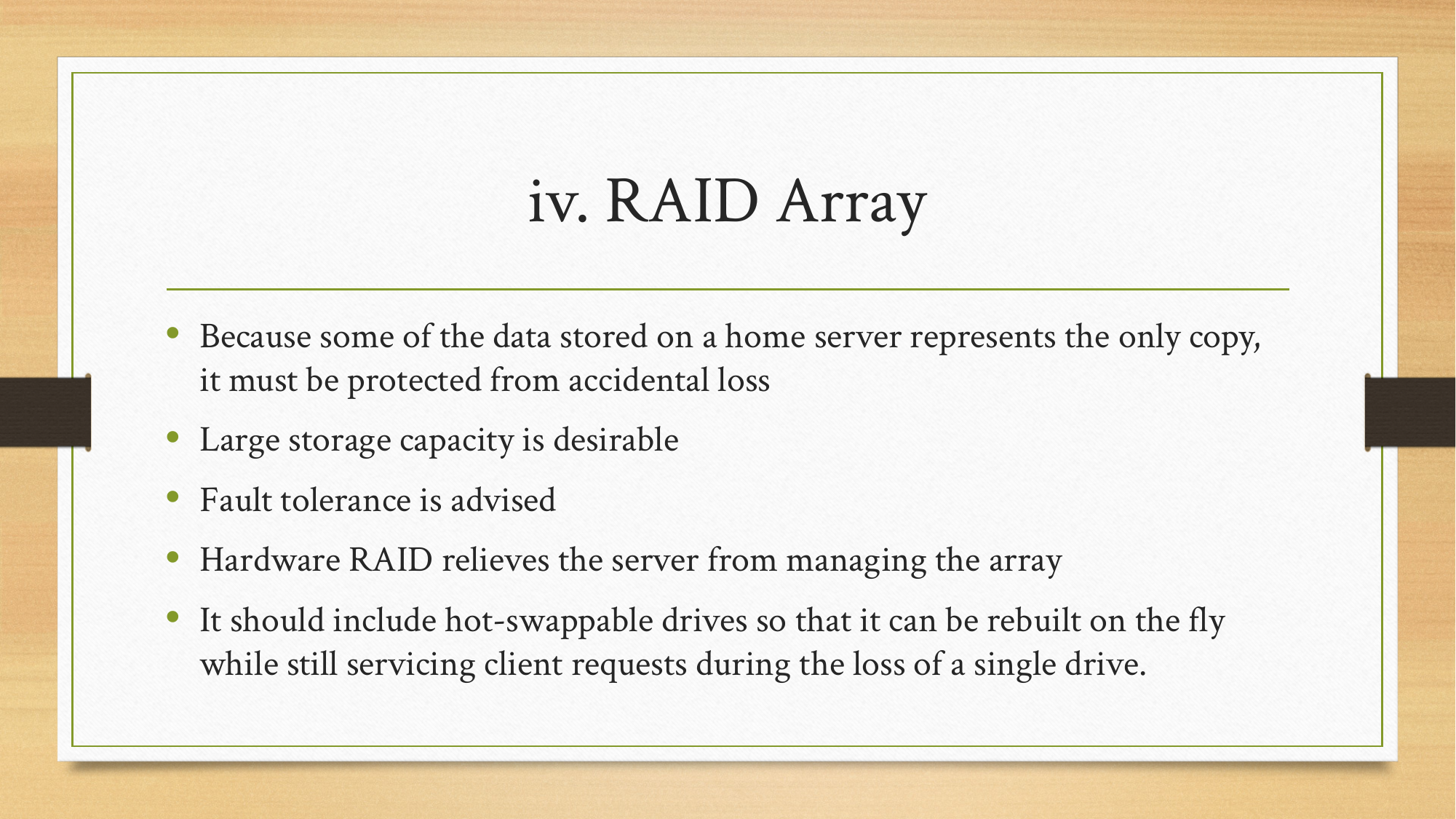

# iv. RAID Array
Because some of the data stored on a home server represents the only copy, it must be protected from accidental loss
Large storage capacity is desirable
Fault tolerance is advised
Hardware RAID relieves the server from managing the array
It should include hot-swappable drives so that it can be rebuilt on the fly while still servicing client requests during the loss of a single drive.